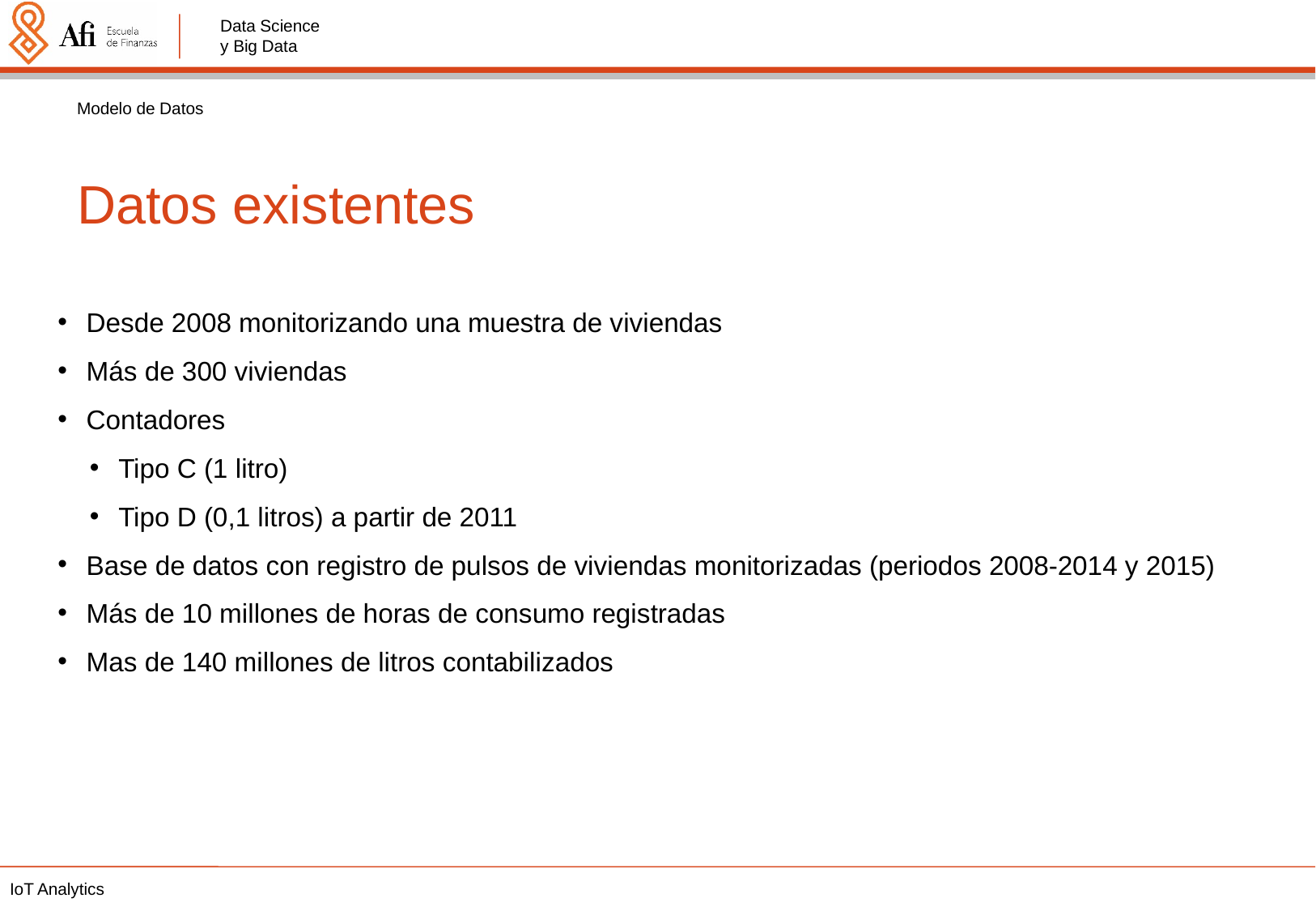

Modelo de Datos

Datos existentes
Desde 2008 monitorizando una muestra de viviendas
Más de 300 viviendas
Contadores
Tipo C (1 litro)
Tipo D (0,1 litros) a partir de 2011
Base de datos con registro de pulsos de viviendas monitorizadas (periodos 2008-2014 y 2015)
Más de 10 millones de horas de consumo registradas
Mas de 140 millones de litros contabilizados